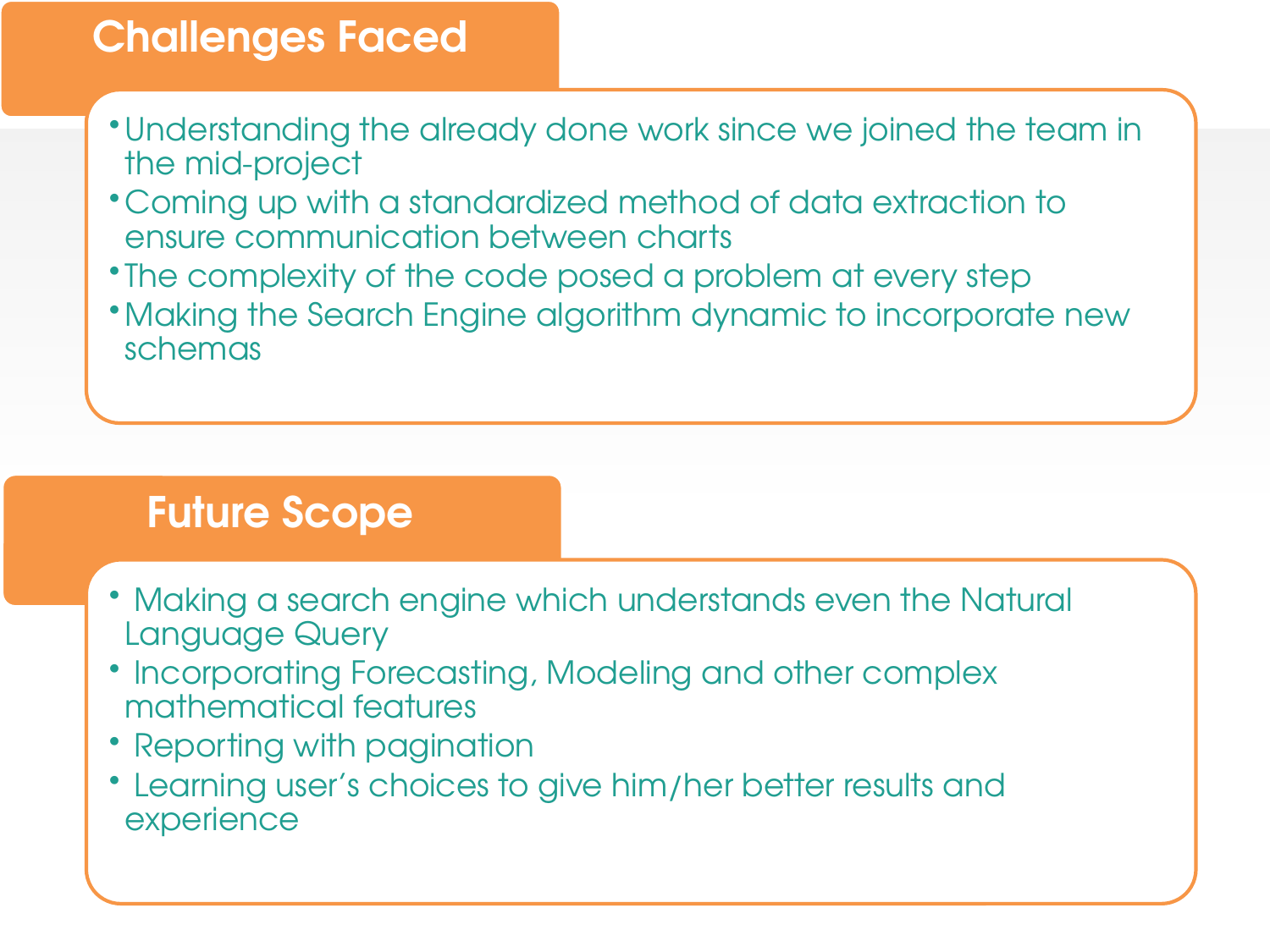

Challenges Faced

Understanding the already done work since we joined the team in the mid-project
Coming up with a standardized method of data extraction to ensure communication between charts
The complexity of the code posed a problem at every step
Making the Search Engine algorithm dynamic to incorporate new schemas

Future Scope

 Making a search engine which understands even the Natural Language Query
 Incorporating Forecasting, Modeling and other complex mathematical features
 Reporting with pagination
 Learning user’s choices to give him/her better results and experience

22